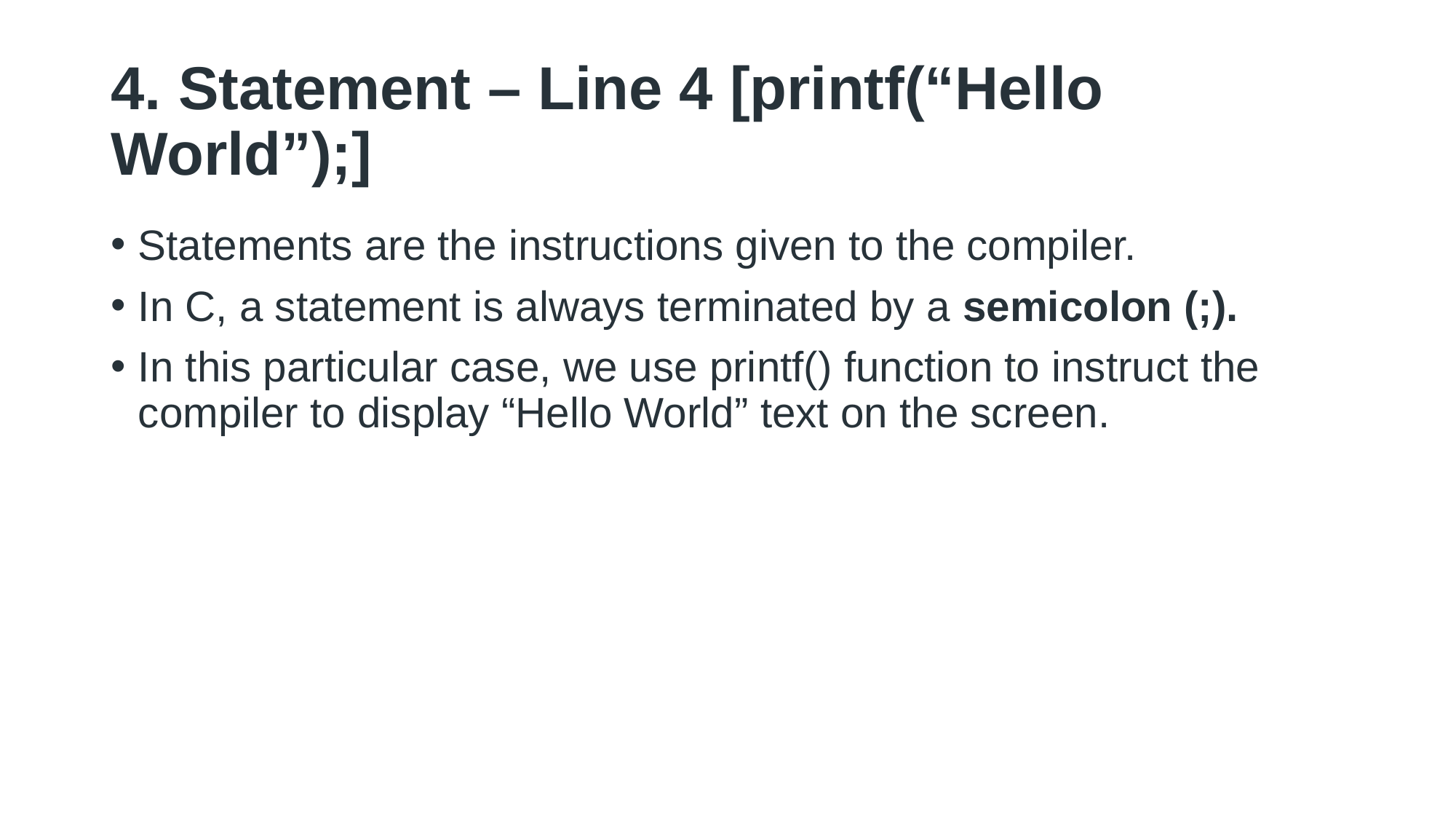

# 4. Statement – Line 4 [printf(“Hello World”);]
Statements are the instructions given to the compiler.
In C, a statement is always terminated by a semicolon (;).
In this particular case, we use printf() function to instruct the compiler to display “Hello World” text on the screen.